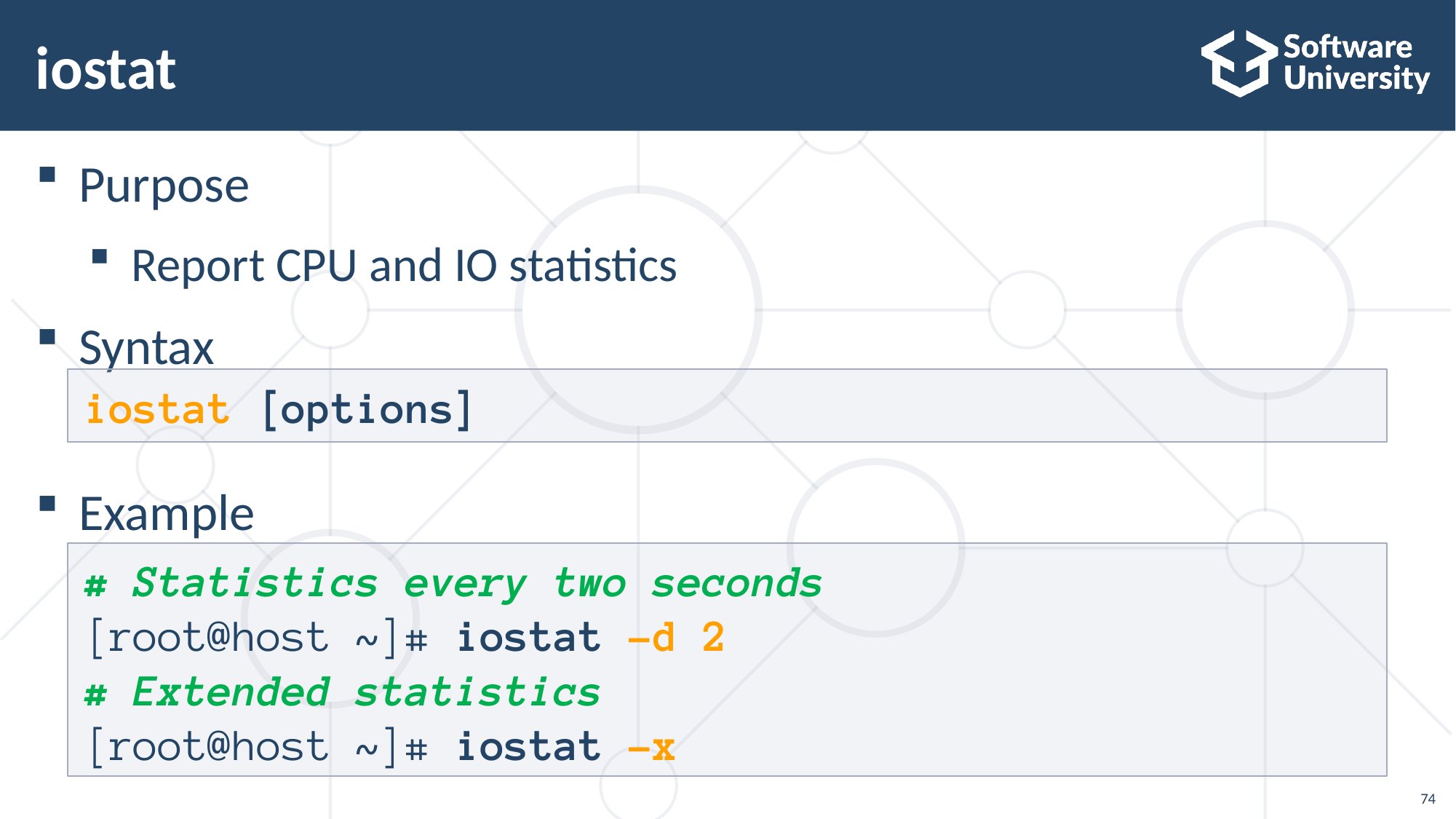

# iostat
Purpose
Report CPU and IO statistics
Syntax

Example

iostat [options]
# Statistics every two seconds
[root@host ~]# iostat -d 2
# Extended statistics
[root@host ~]# iostat -x
74